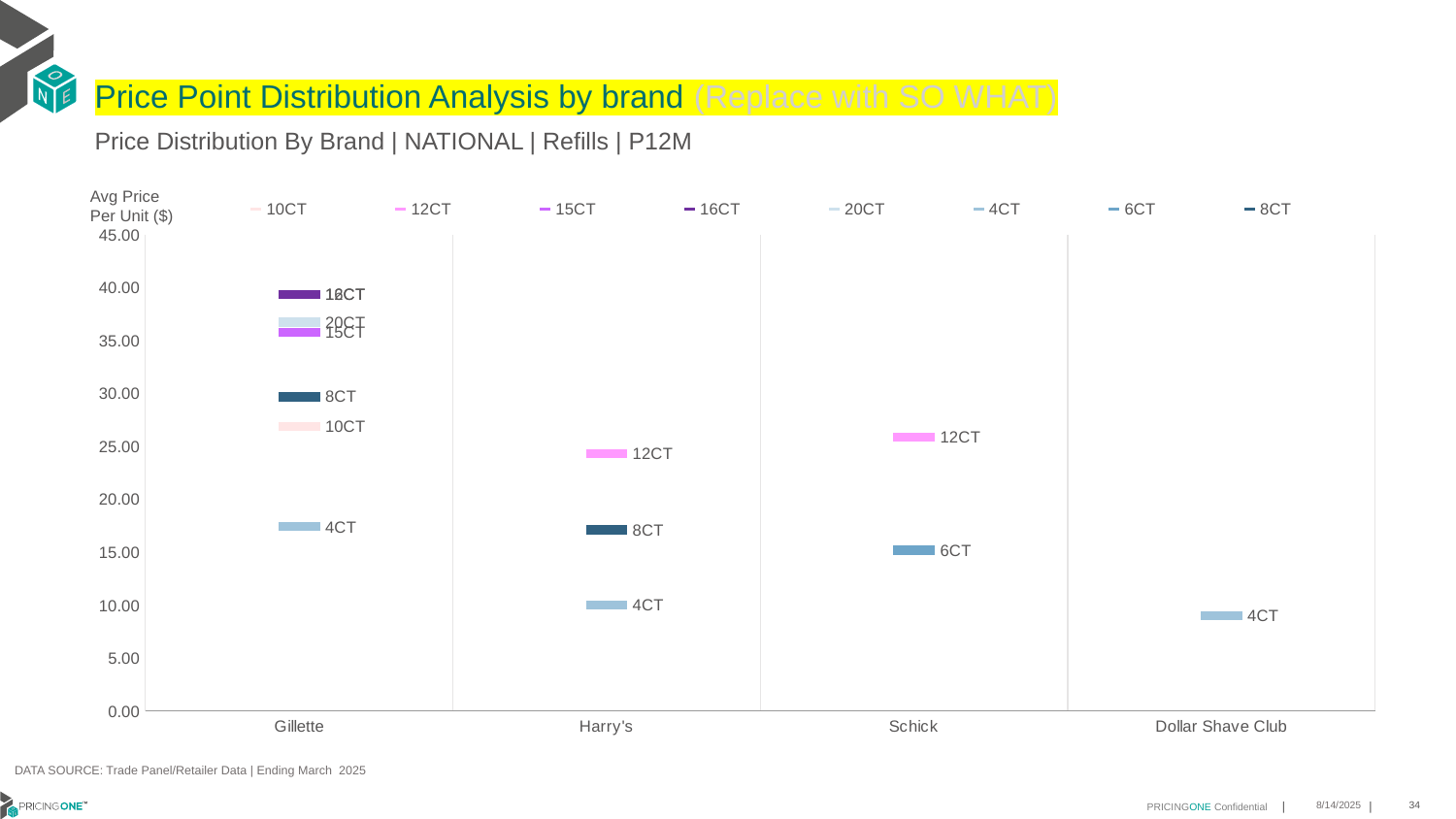

# Price Point Distribution Analysis by brand (Replace with SO WHAT)
Price Distribution By Brand | NATIONAL | Refills | P12M

### Chart

| Category | 10CT | 12CT | 15CT | 16CT | 20CT | 4CT | 6CT | 8CT |
|---|---|---|---|---|---|---|---|---|
| Gillette | 26.9189 | 39.3748 | 35.7868 | 39.3269 | 36.7411 | 17.4135 | None | 29.6969 |
| Harry's | None | 24.3256 | None | None | None | 10.0264 | None | 17.1079 |
| Schick | None | 25.8588 | None | None | None | None | 15.194 | None |
| Dollar Shave Club | None | None | None | None | None | 8.9963 | None | None |
Avg Price
Per Unit ($)
DATA SOURCE: Trade Panel/Retailer Data | Ending March  2025
8/14/2025
34